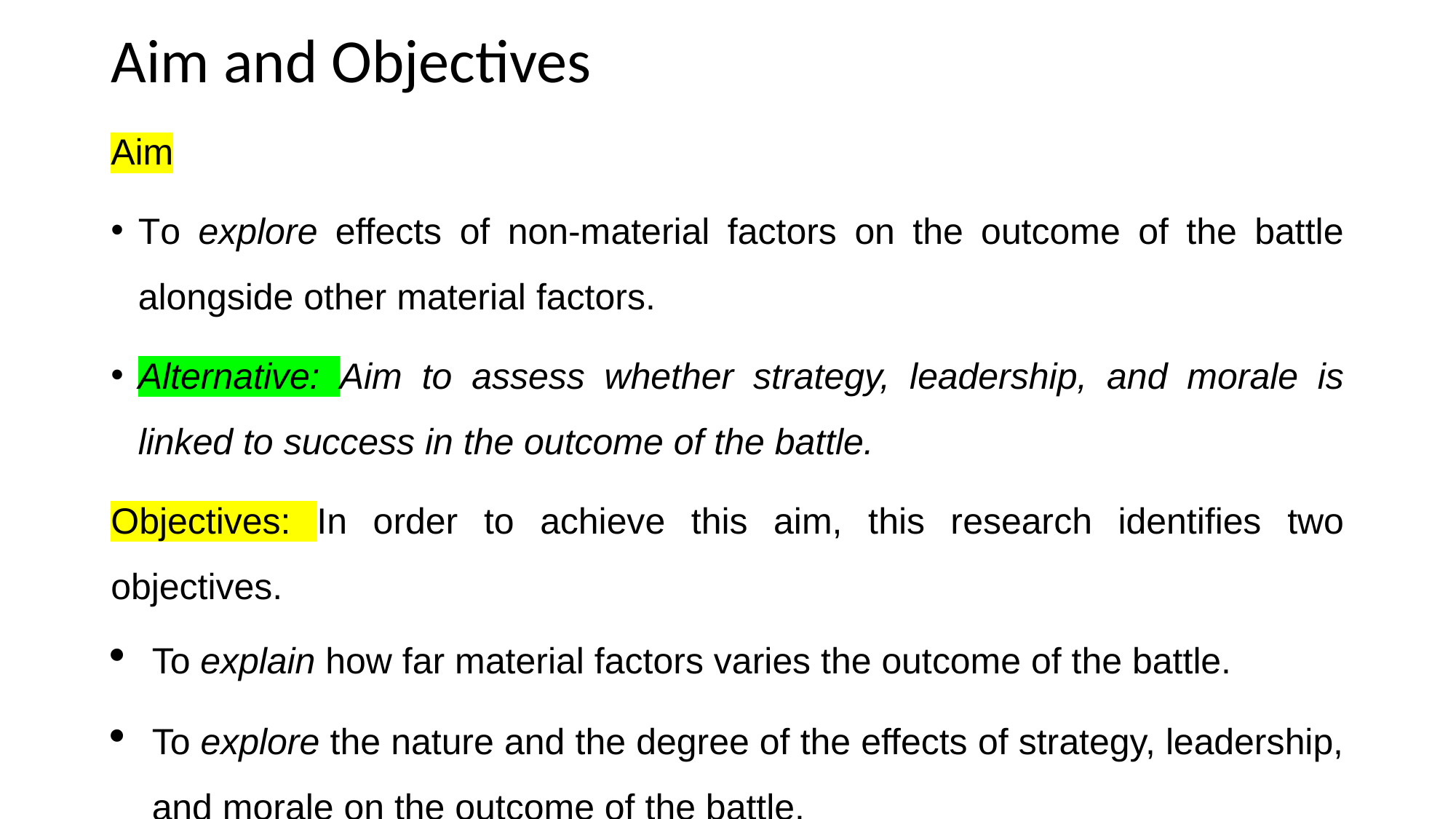

# Aim and Objectives
Aim
To explore effects of non-material factors on the outcome of the battle alongside other material factors.
Alternative: Aim to assess whether strategy, leadership, and morale is linked to success in the outcome of the battle.
Objectives: In order to achieve this aim, this research identifies two objectives.
To explain how far material factors varies the outcome of the battle.
To explore the nature and the degree of the effects of strategy, leadership, and morale on the outcome of the battle.